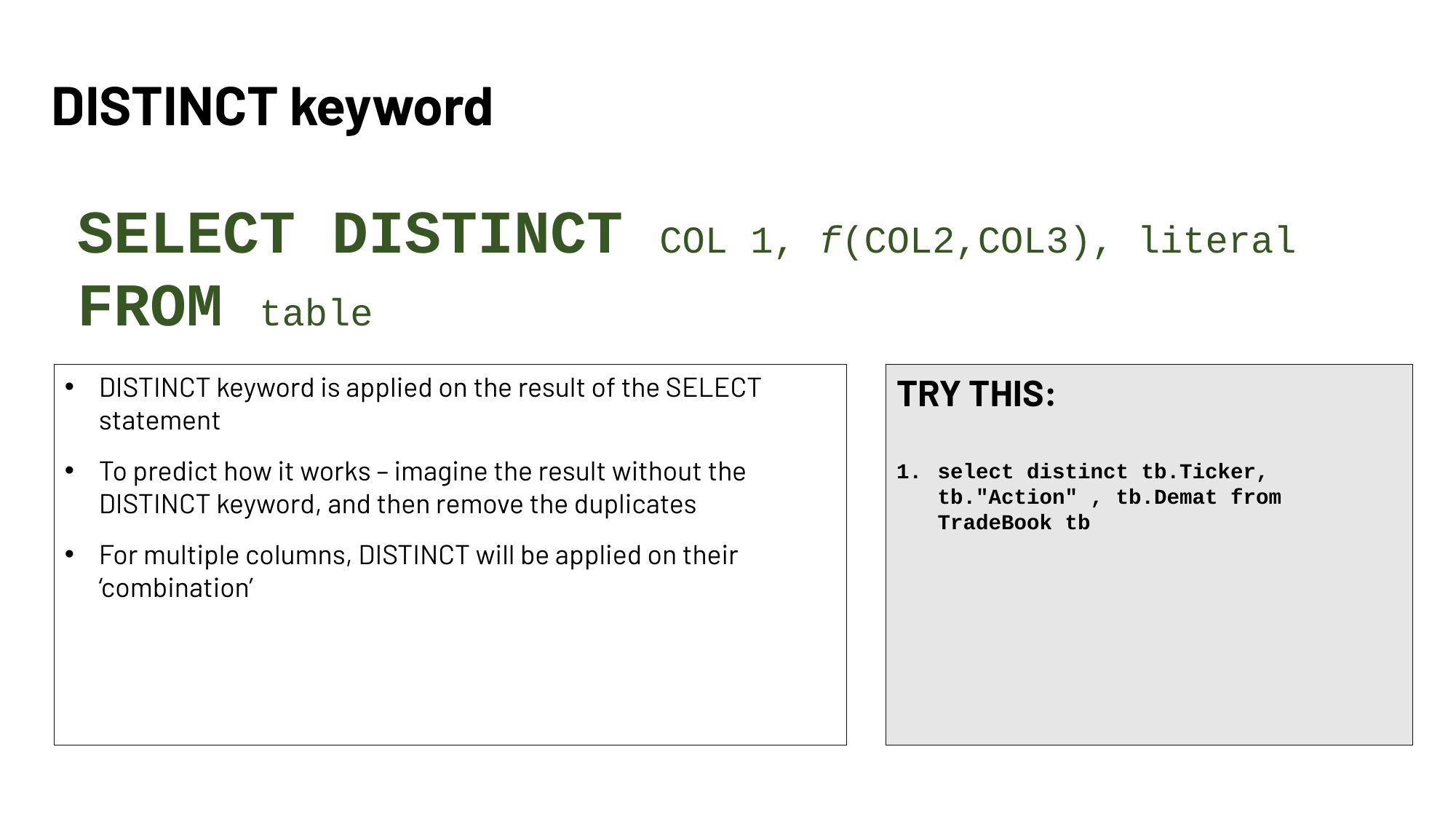

# DISTINCT keyword
SELECT DISTINCT COL 1, f(COL2,COL3), literal
FROM table
DISTINCT keyword is applied on the result of the SELECT statement
To predict how it works – imagine the result without the DISTINCT keyword, and then remove the duplicates
For multiple columns, DISTINCT will be applied on their ‘combination’
TRY THIS:

select distinct tb.Ticker, tb."Action" , tb.Demat from TradeBook tb